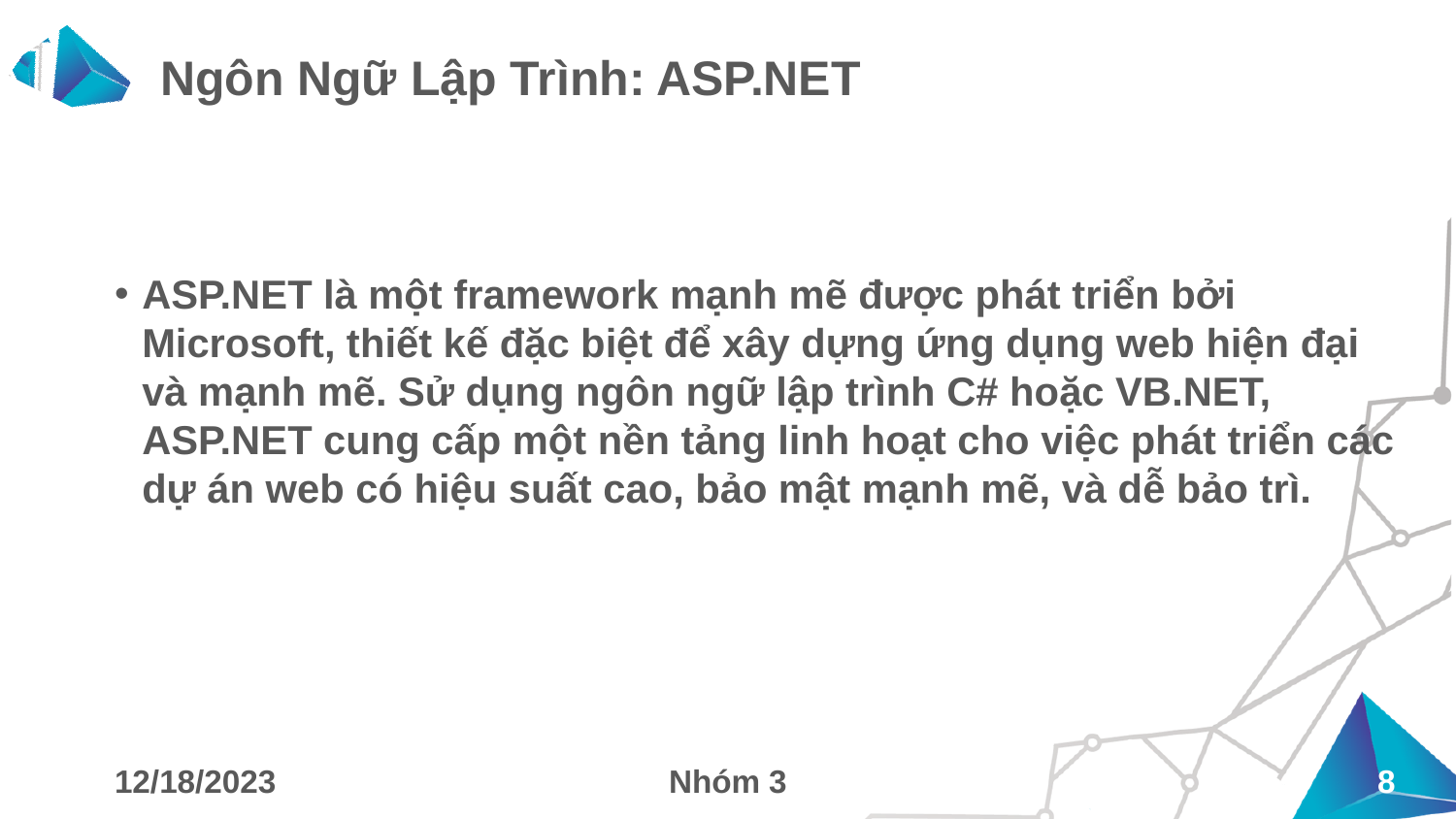

# Ngôn Ngữ Lập Trình: ASP.NET
ASP.NET là một framework mạnh mẽ được phát triển bởi Microsoft, thiết kế đặc biệt để xây dựng ứng dụng web hiện đại và mạnh mẽ. Sử dụng ngôn ngữ lập trình C# hoặc VB.NET, ASP.NET cung cấp một nền tảng linh hoạt cho việc phát triển các dự án web có hiệu suất cao, bảo mật mạnh mẽ, và dễ bảo trì.
12/18/2023
Nhóm 3
8